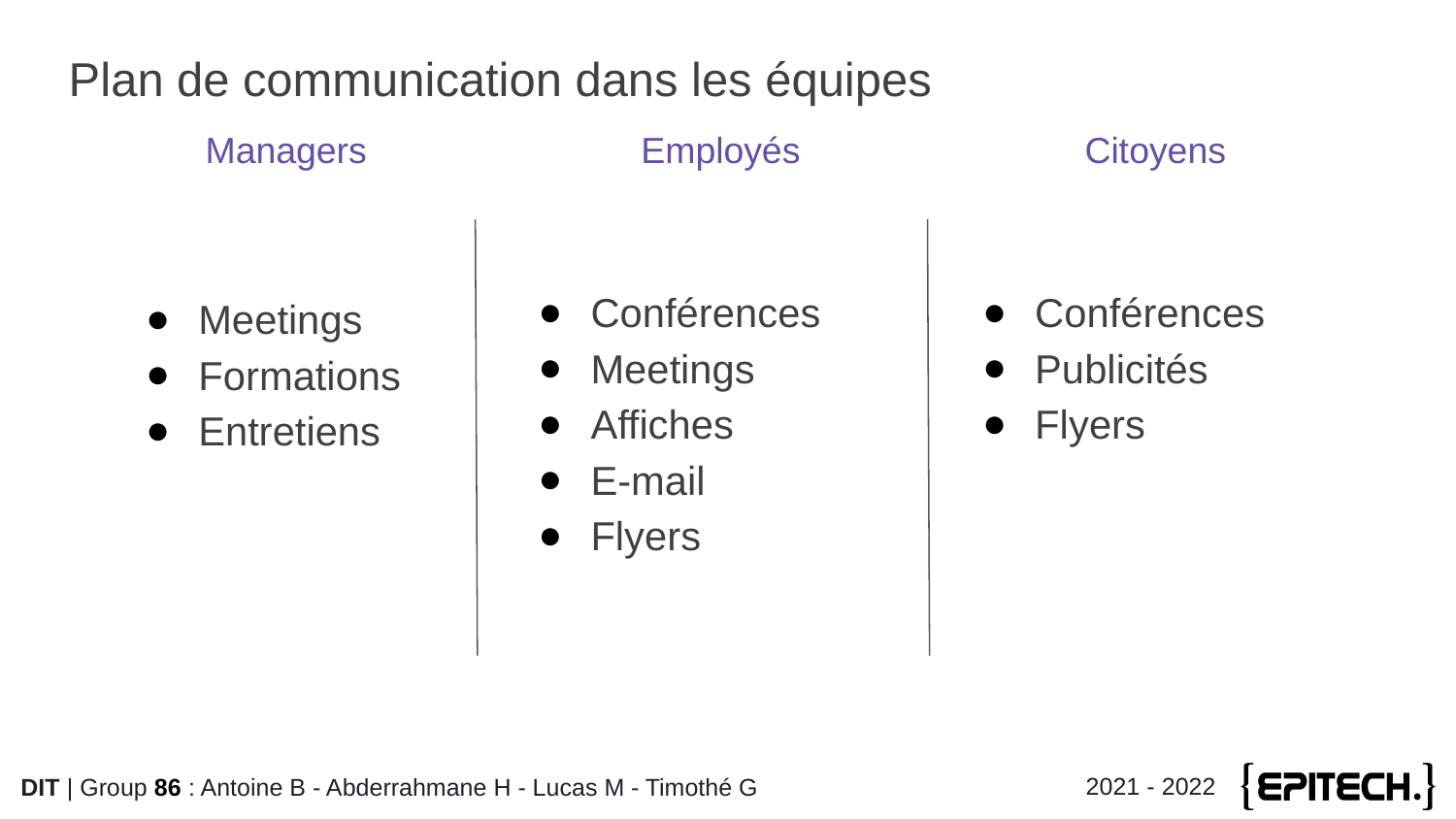

Plan de communication dans les équipes
             Managers                           Employés                            Citoyens
Conférences​
Meetings​
Affiches
E-mail​
Flyers

Conférences​
Publicités​
Flyers

Meetings​
Formations
Entretiens